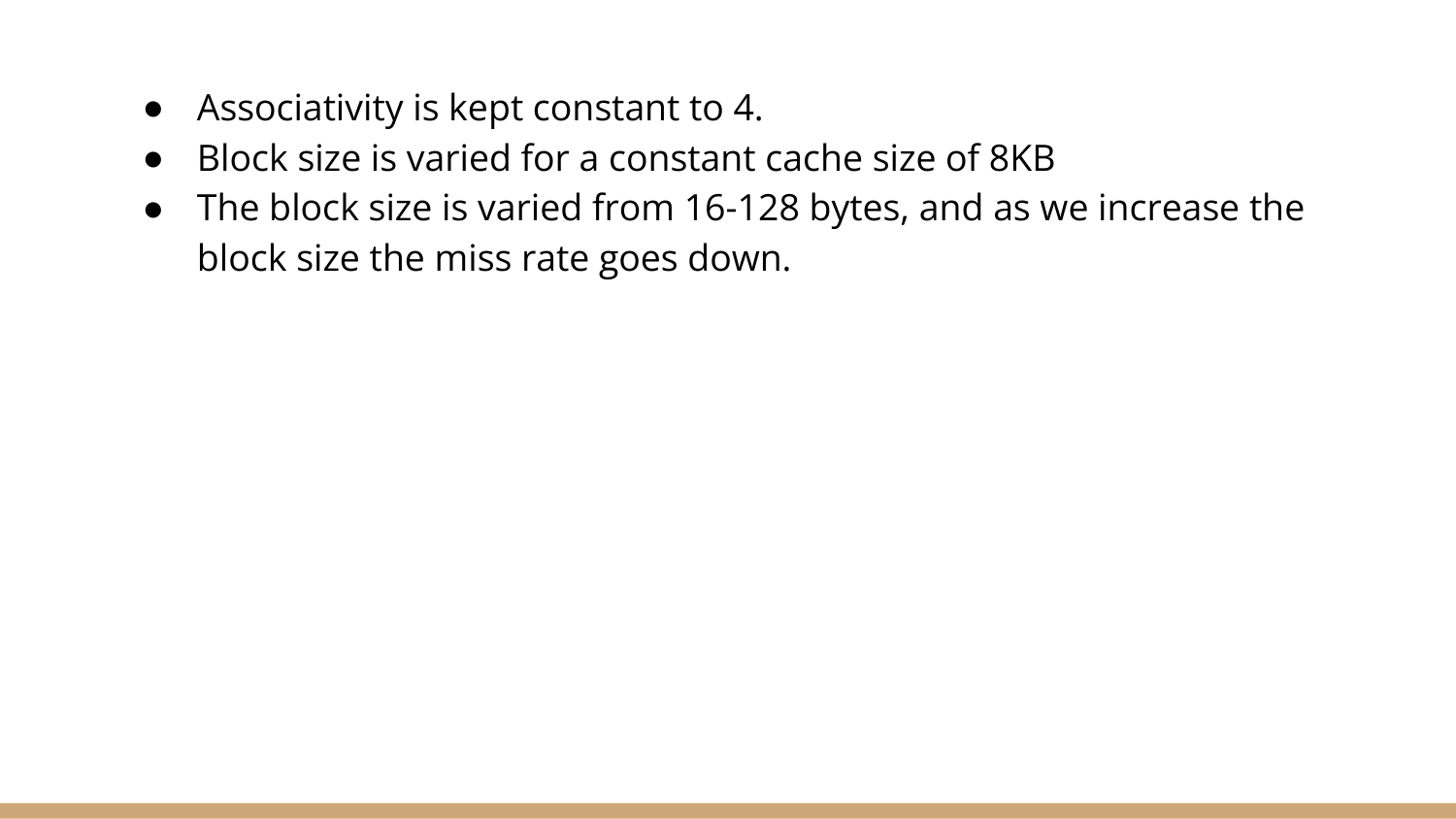

Associativity is kept constant to 4.
Block size is varied for a constant cache size of 8KB
The block size is varied from 16-128 bytes, and as we increase the block size the miss rate goes down.